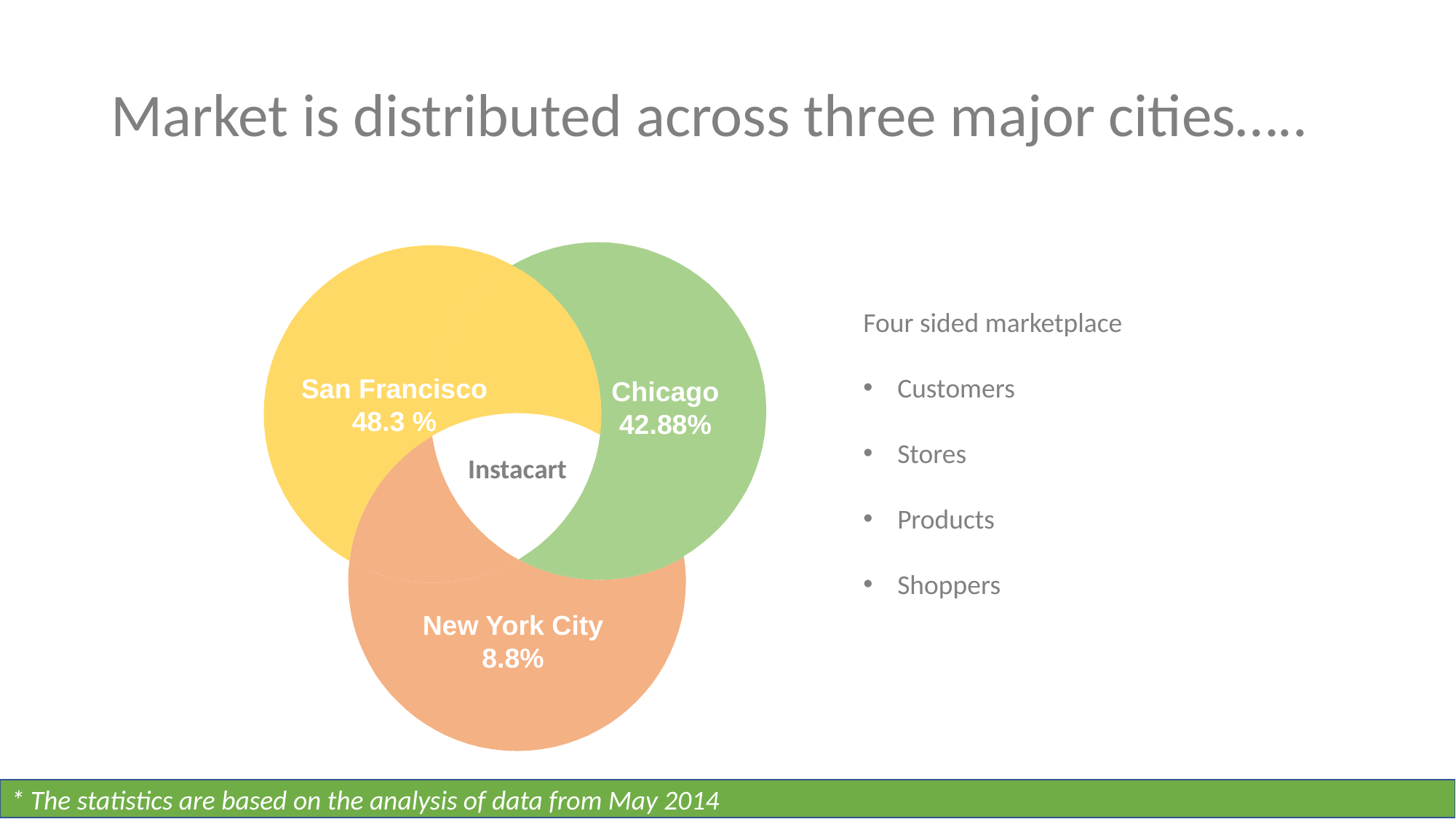

# Market is distributed across three major cities…..

San Francisco
48.3 %
Chicago
42.88%

    Instacart

New York City
8.8%
Four sided marketplace

Customers

Stores

Products

Shoppers

* The statistics are based on the analysis of data from May 2014